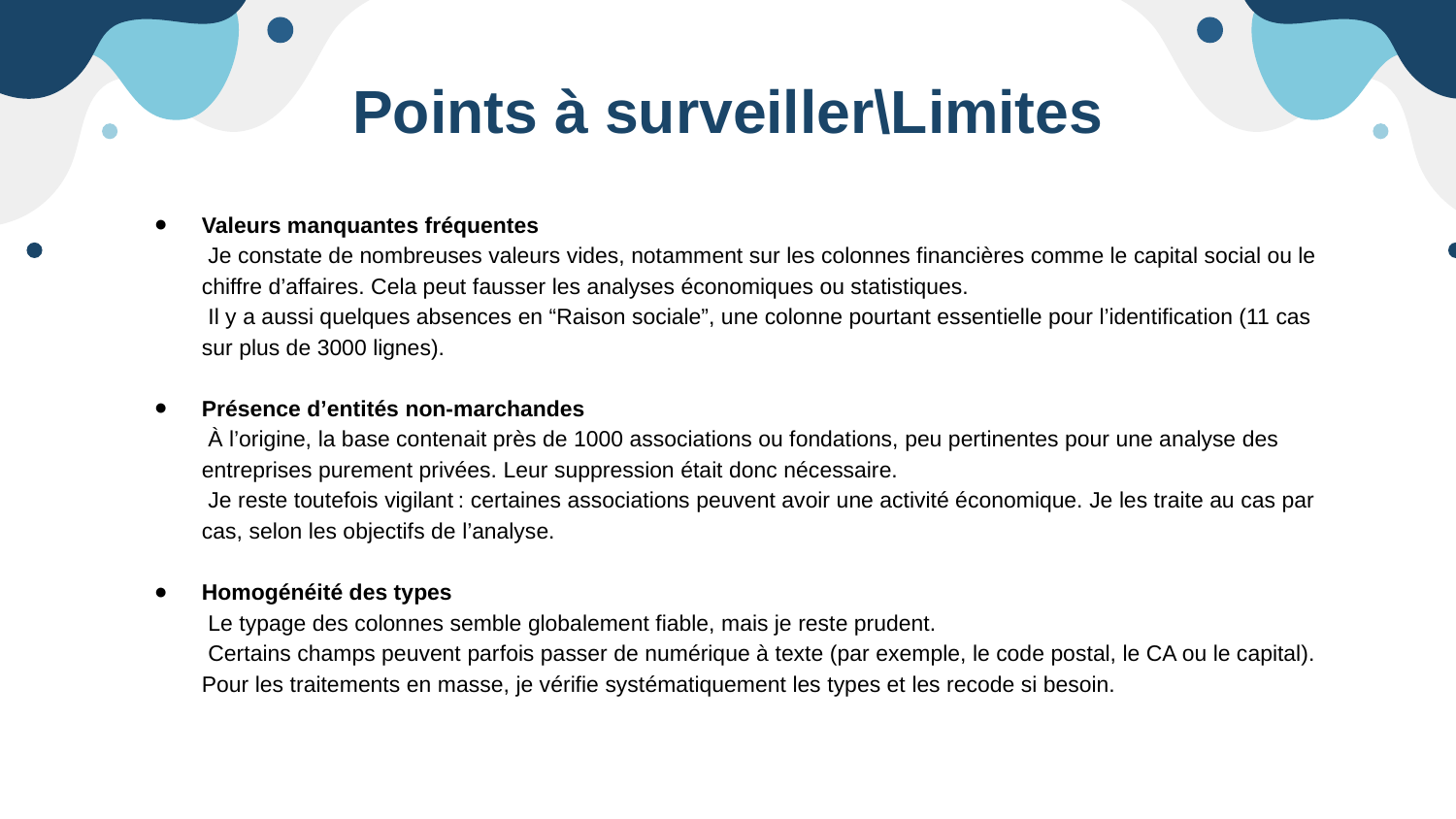

# Points à surveiller\Limites

Valeurs manquantes fréquentes
 Je constate de nombreuses valeurs vides, notamment sur les colonnes financières comme le capital social ou le chiffre d’affaires. Cela peut fausser les analyses économiques ou statistiques.
 Il y a aussi quelques absences en “Raison sociale”, une colonne pourtant essentielle pour l’identification (11 cas sur plus de 3000 lignes).
Présence d’entités non-marchandes
 À l’origine, la base contenait près de 1000 associations ou fondations, peu pertinentes pour une analyse des entreprises purement privées. Leur suppression était donc nécessaire.
 Je reste toutefois vigilant : certaines associations peuvent avoir une activité économique. Je les traite au cas par cas, selon les objectifs de l’analyse.
Homogénéité des types
 Le typage des colonnes semble globalement fiable, mais je reste prudent.
 Certains champs peuvent parfois passer de numérique à texte (par exemple, le code postal, le CA ou le capital). Pour les traitements en masse, je vérifie systématiquement les types et les recode si besoin.